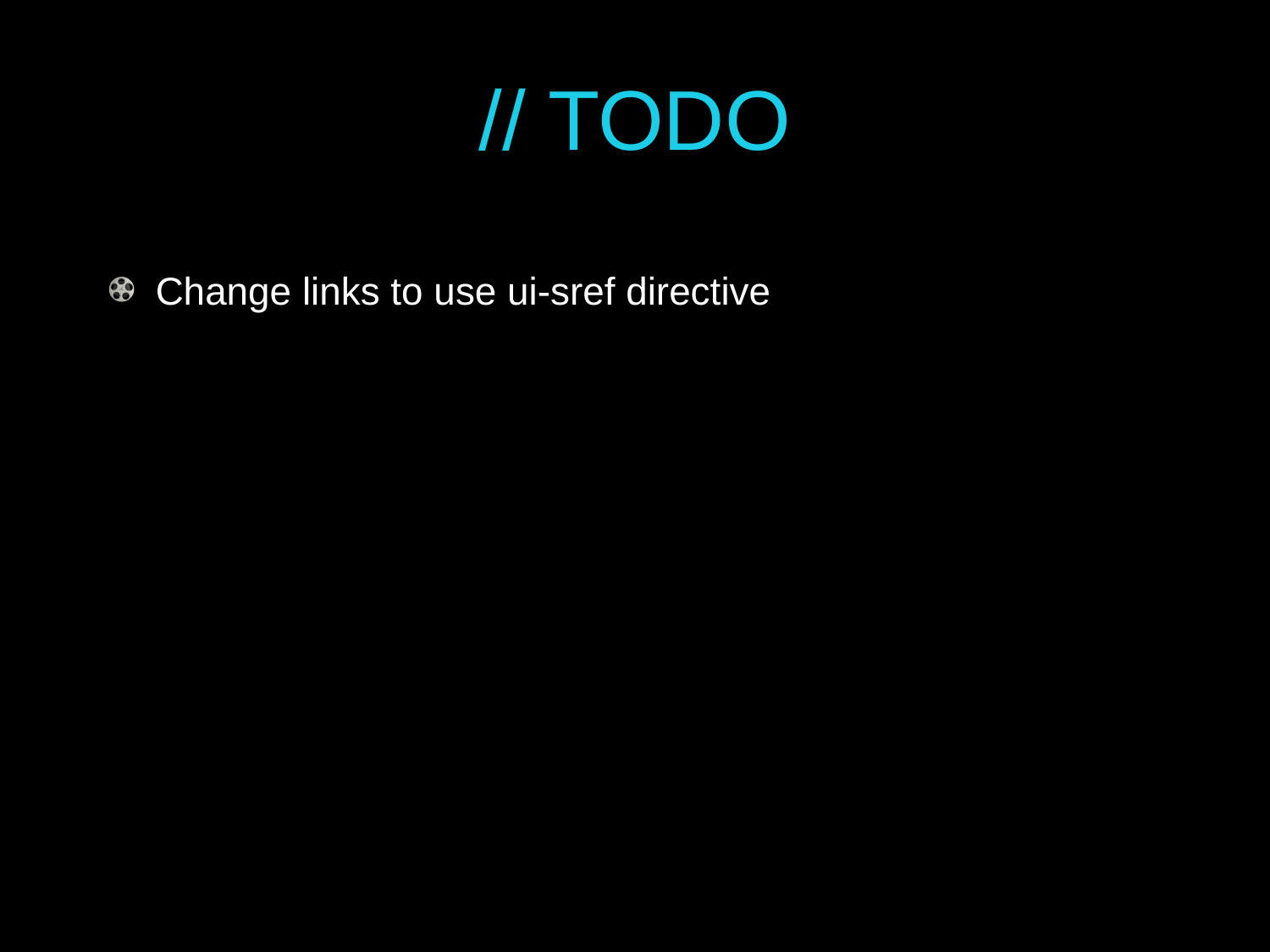

# // TODO
Change links to use ui-sref directive